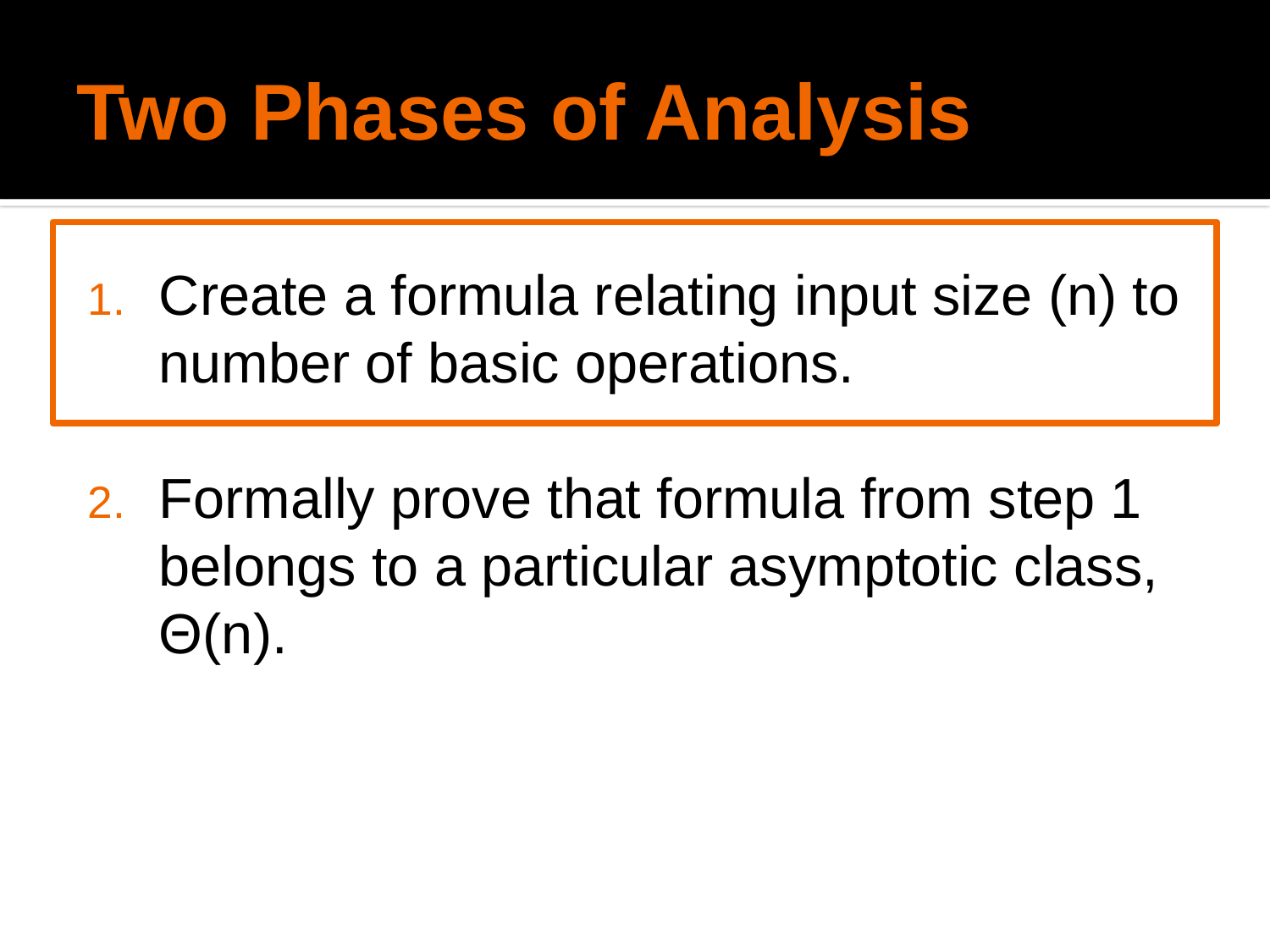

# Two Phases of Analysis

Create a formula relating input size (n) to number of basic operations.
Formally prove that formula from step 1 belongs to a particular asymptotic class, Θ(n).